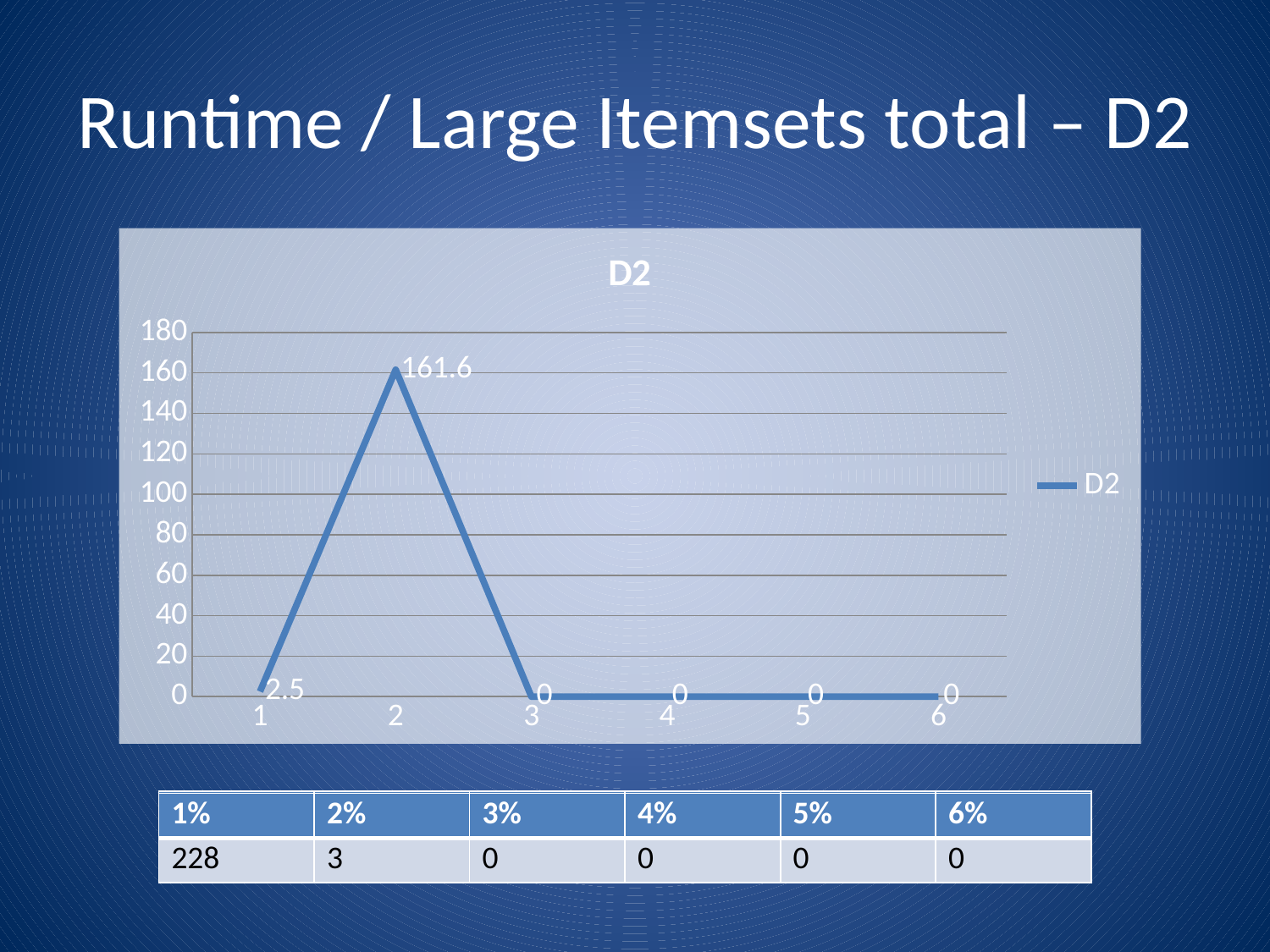

# Runtime / Large Itemsets total – D2

### Chart:

| Category | D2 |
|---|---|
| 1 | 2.5 |
| 2 | 161.6 |
| 3 | 0.0 |
| 4 | 0.0 |
| 5 | 0.0 |
| 6 | 0.0 |
| 1% | 2% | 3% | 4% | 5% | 6% |
| --- | --- | --- | --- | --- | --- |
| 672+561 | 438+4 | 298 | 214 | 140 | 90 |
| 1% | 2% | 3% | 4% | 5% | 6% |
| --- | --- | --- | --- | --- | --- |
| 228 | 3 | 0 | 0 | 0 | 0 |